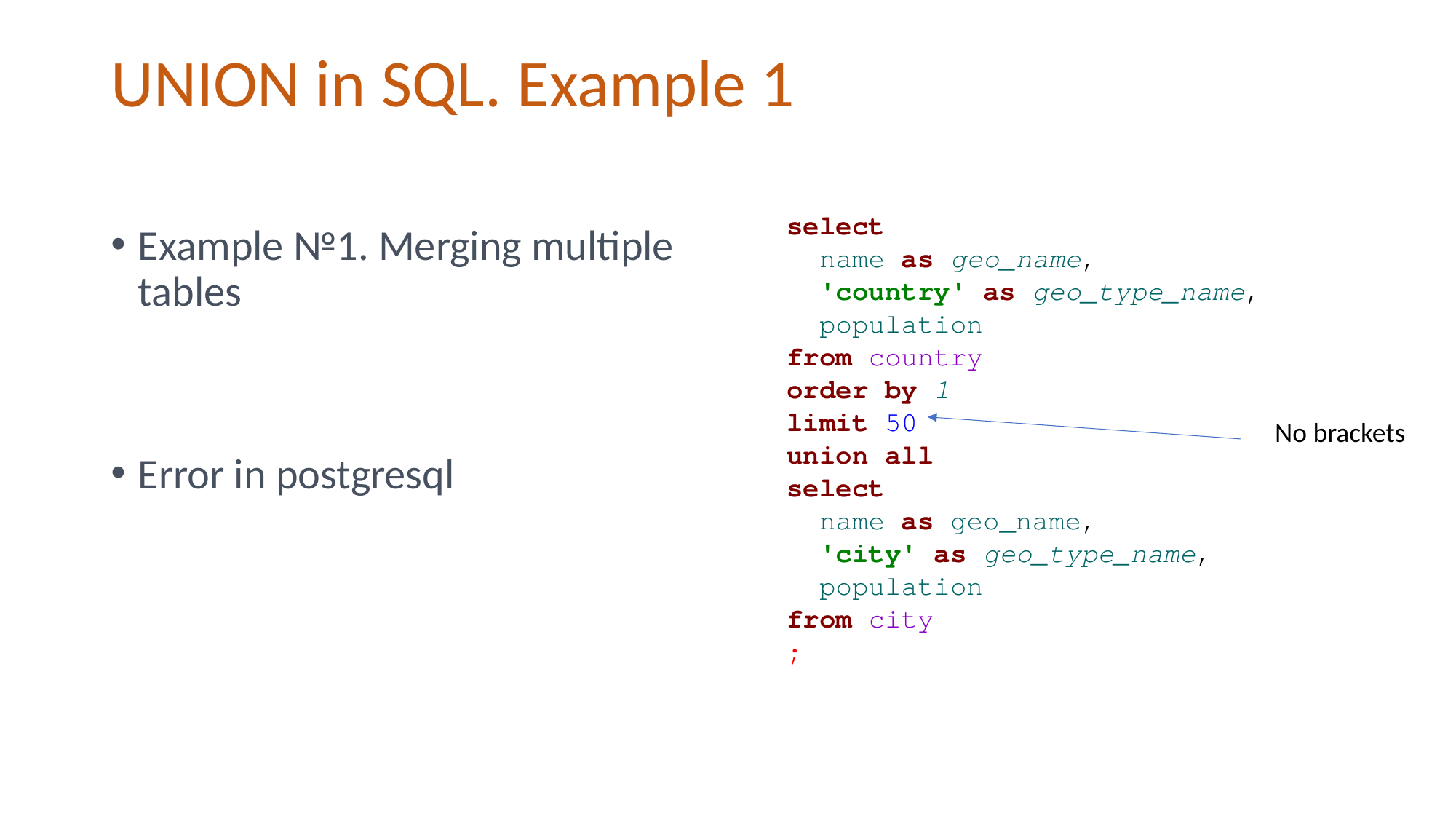

# UNION in SQL. Example 1

select
  name as geo_name,
  'country' as geo_type_name,
  population
from country
order by 1
limit 50
union all
select
  name as geo_name,
  'city' as geo_type_name,
  population
from city
;
Example №1. Merging multiple tables

Error in postgresql
No brackets